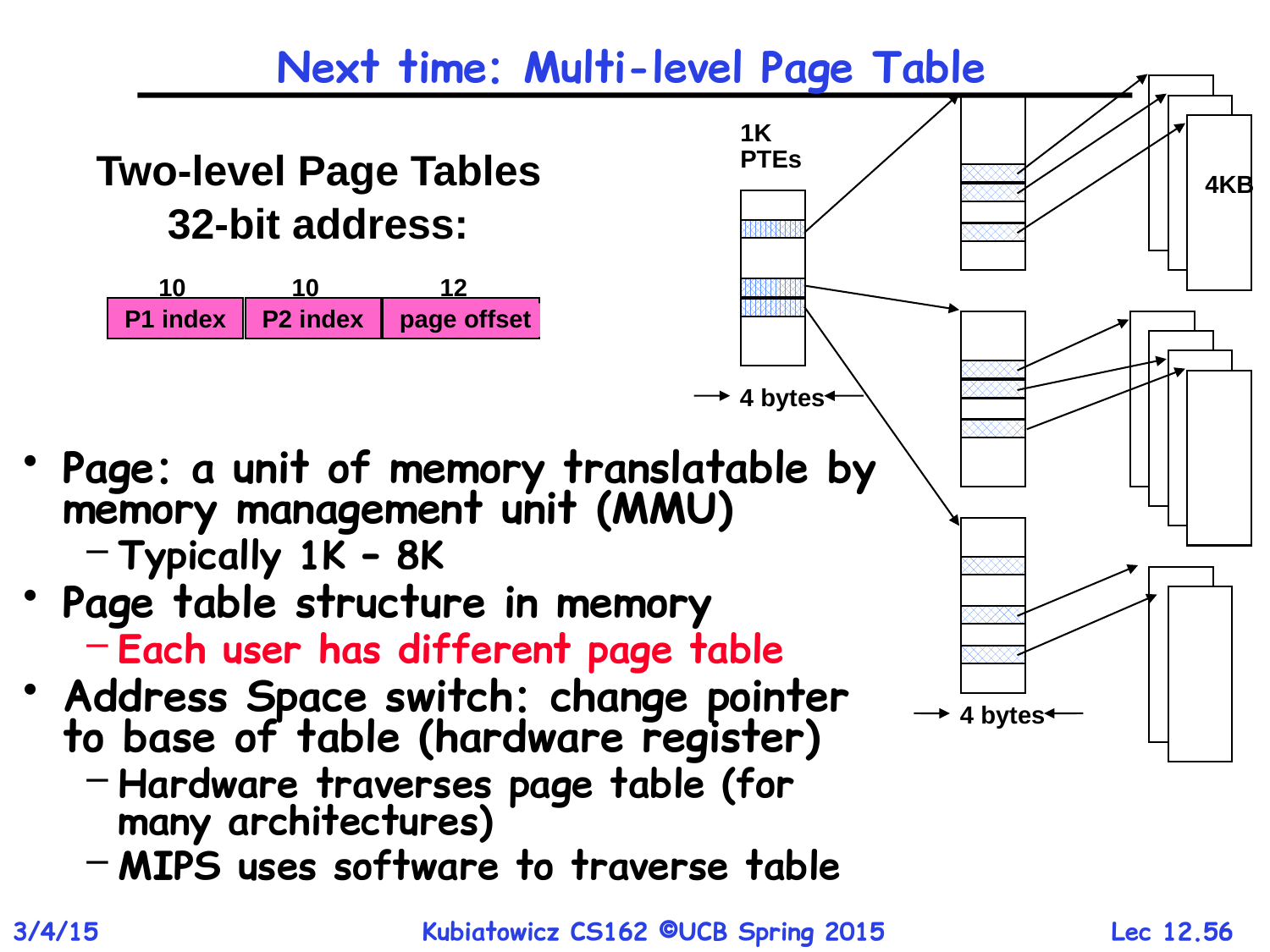

# Next time: Multi-level Page Table

1K
PTEs

4KB

4 bytes

4 bytes

Two-level Page Tables
32-bit address:
10
10
12

P1 index
P2 index
page offset
Page: a unit of memory translatable by memory management unit (MMU)
Typically 1K – 8K
Page table structure in memory
Each user has different page table
Address Space switch: change pointer to base of table (hardware register)
Hardware traverses page table (for many architectures)
MIPS uses software to traverse table